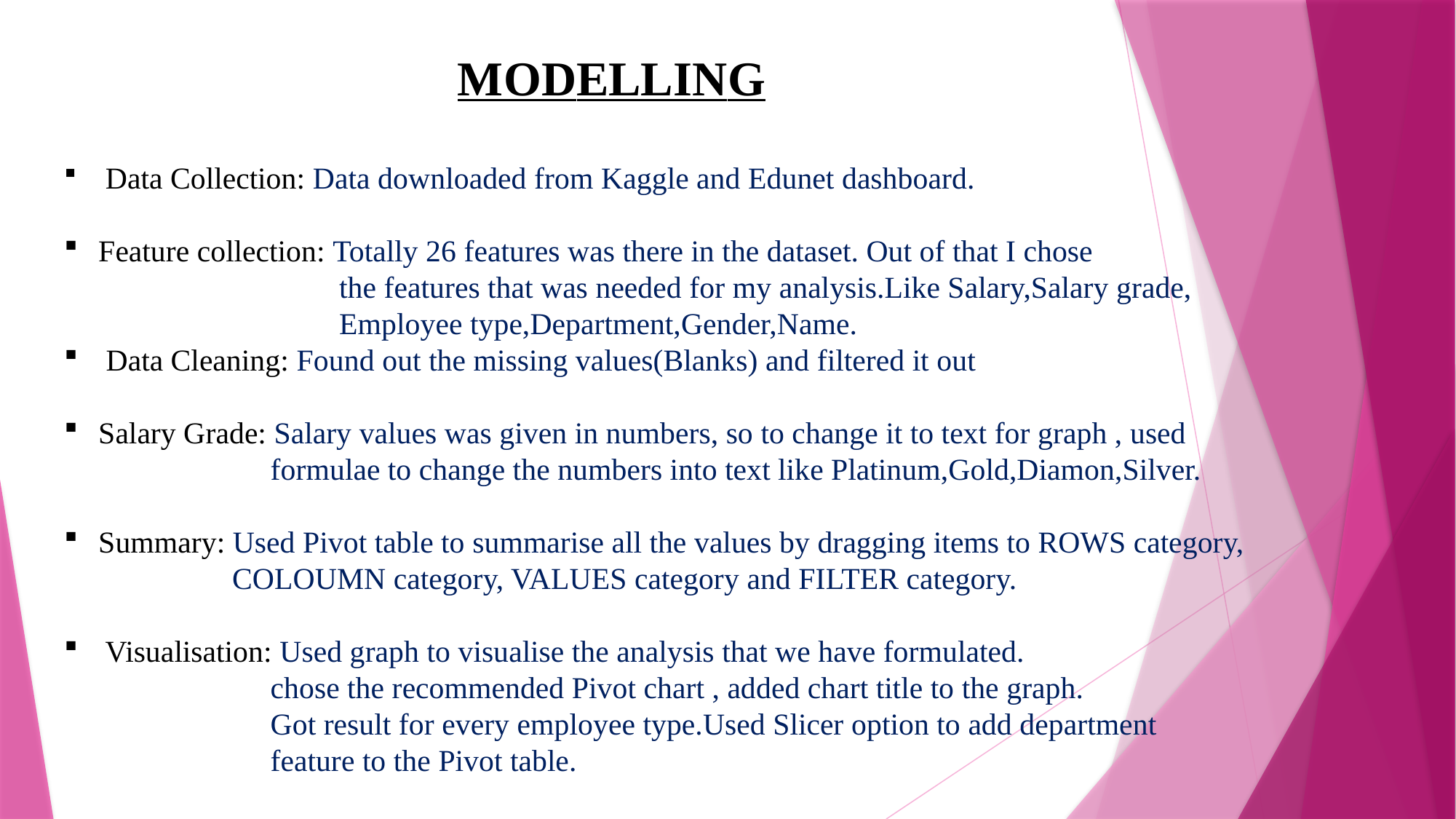

MODELLING
 Data Collection: Data downloaded from Kaggle and Edunet dashboard.

Feature collection: Totally 26 features was there in the dataset. Out of that I chose
                                    the features that was needed for my analysis.Like Salary,Salary grade,
                                    Employee type,Department,Gender,Name.
 Data Cleaning: Found out the missing values(Blanks) and filtered it out

Salary Grade: Salary values was given in numbers, so to change it to text for graph , used
                           formulae to change the numbers into text like Platinum,Gold,Diamon,Silver.

Summary: Used Pivot table to summarise all the values by dragging items to ROWS category,
                      COLOUMN category, VALUES category and FILTER category.

Visualisation: Used graph to visualise the analysis that we have formulated.
                           chose the recommended Pivot chart , added chart title to the graph.
                           Got result for every employee type.Used Slicer option to add department
                           feature to the Pivot table.